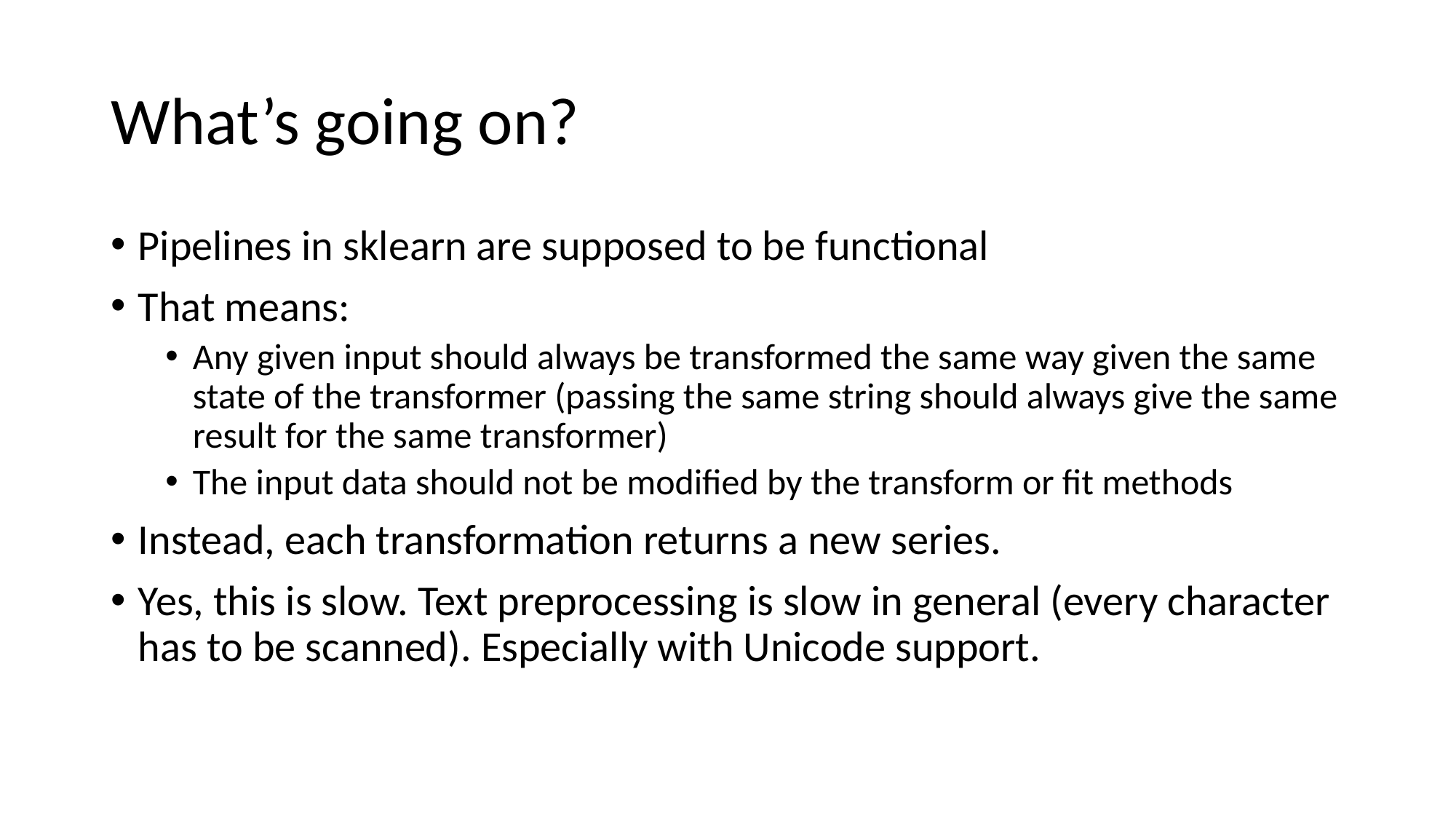

# What’s going on?
Pipelines in sklearn are supposed to be functional
That means:
Any given input should always be transformed the same way given the same state of the transformer (passing the same string should always give the same result for the same transformer)
The input data should not be modified by the transform or fit methods
Instead, each transformation returns a new series.
Yes, this is slow. Text preprocessing is slow in general (every character has to be scanned). Especially with Unicode support.